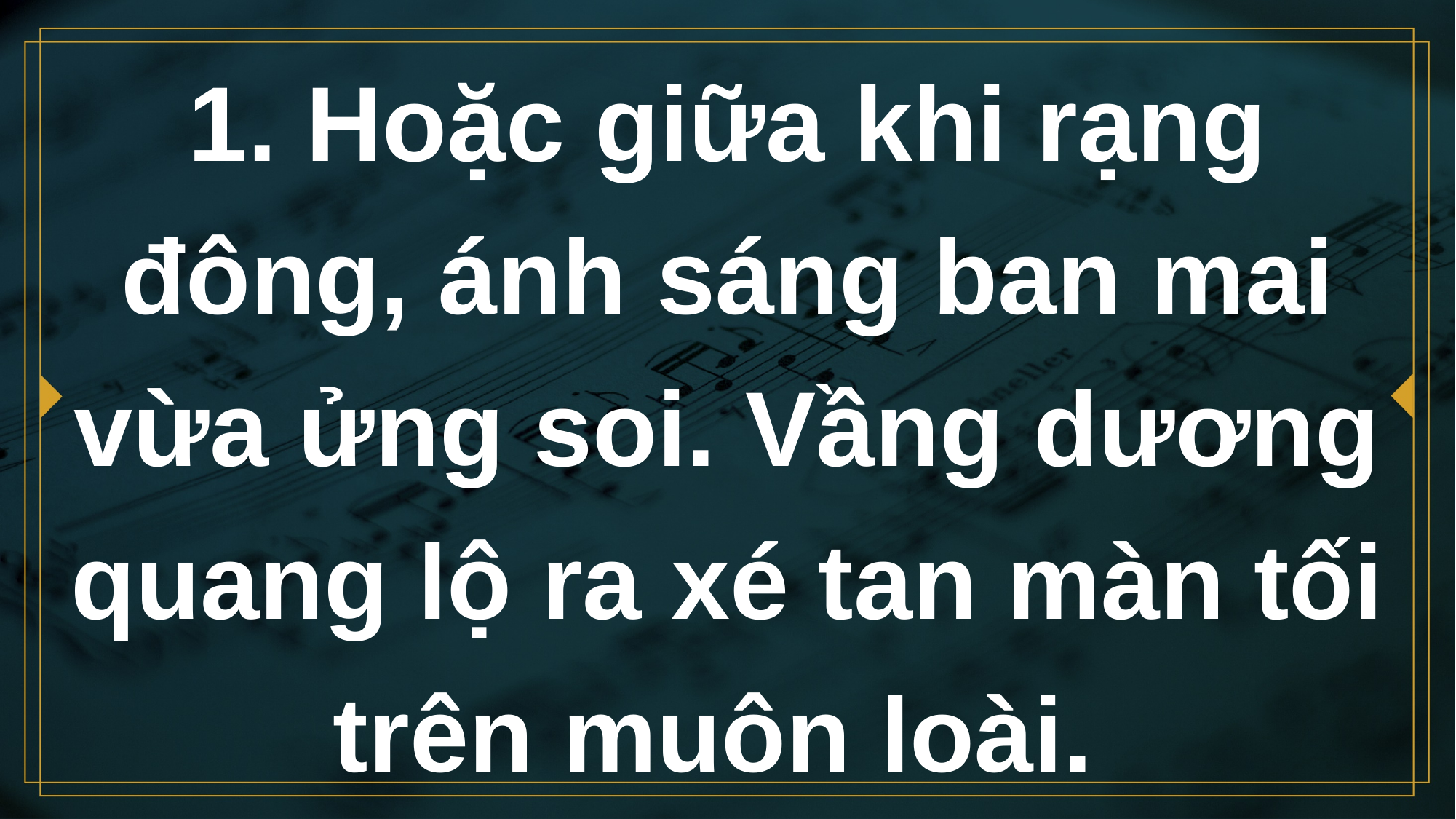

# 1. Hoặc giữa khi rạng đông, ánh sáng ban mai vừa ửng soi. Vầng dương quang lộ ra xé tan màn tối trên muôn loài.